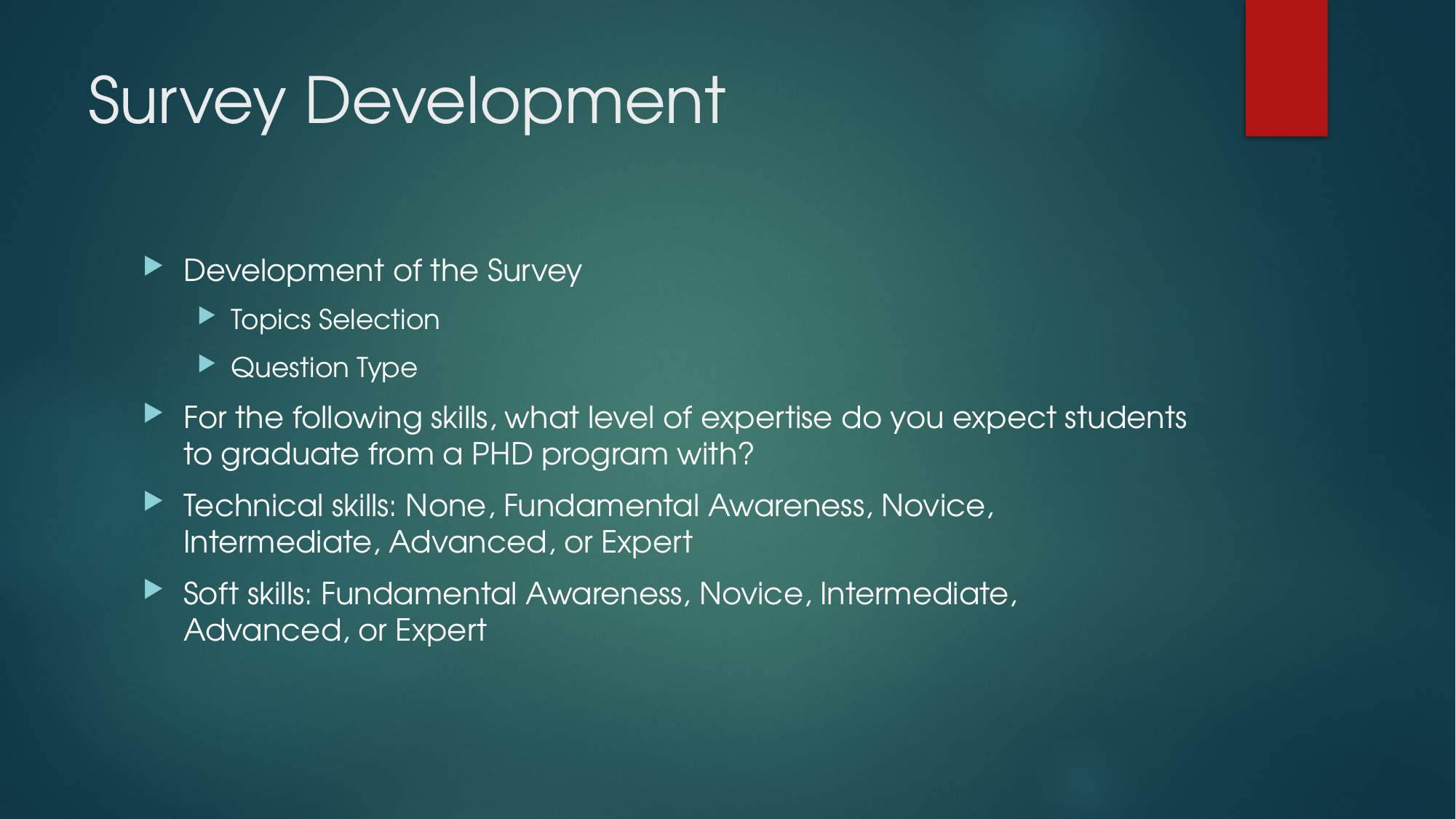

# Survey Development
Development of the Survey
Topics Selection
Question Type
For the following skills, what level of expertise do you expect students to graduate from a PHD program with?
Technical skills: None, Fundamental Awareness, Novice, Intermediate, Advanced, or Expert
Soft skills: Fundamental Awareness, Novice, Intermediate, Advanced, or Expert